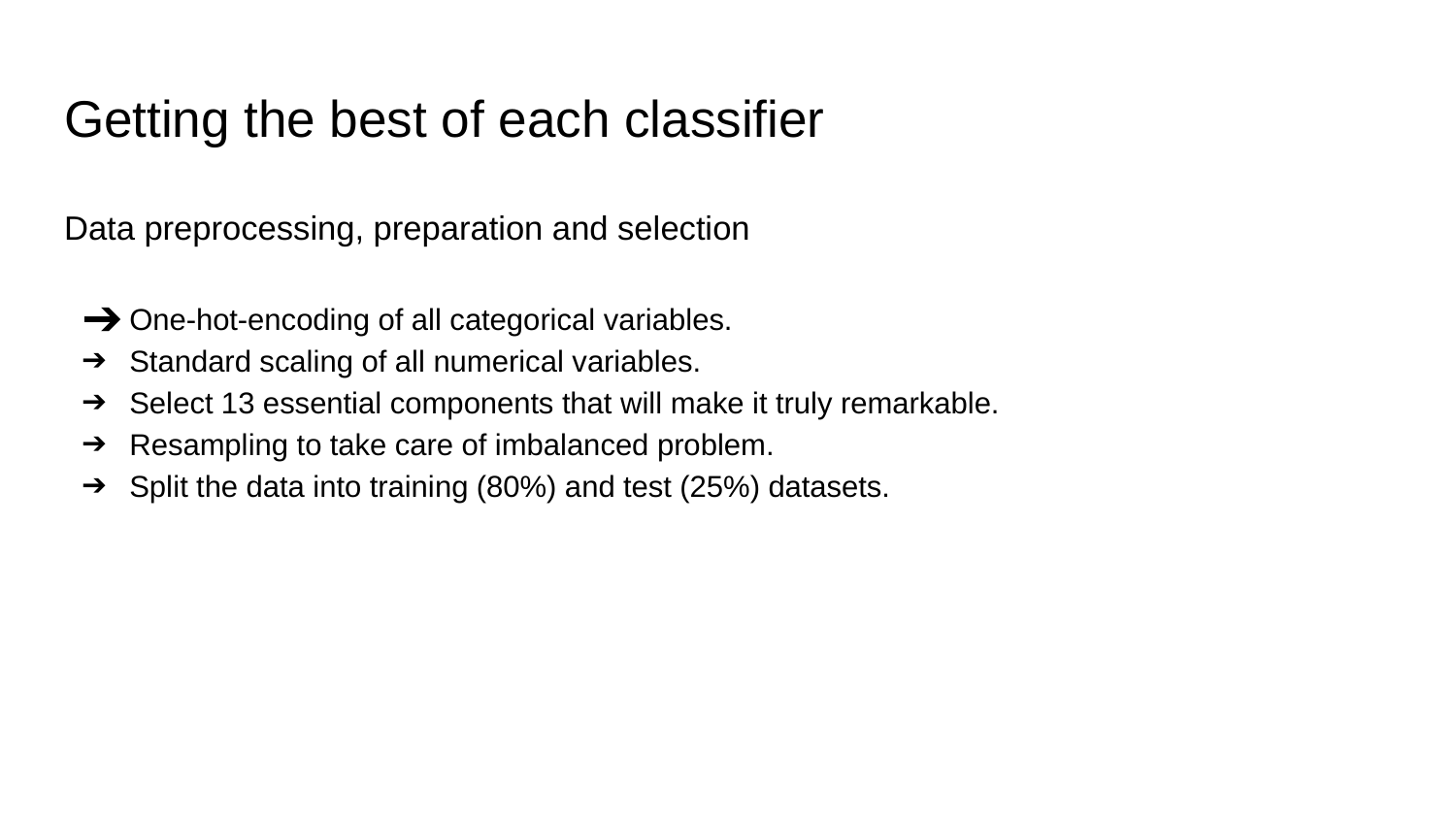

# Getting the best of each classifier
Data preprocessing, preparation and selection

One-hot-encoding of all categorical variables.
Standard scaling of all numerical variables.
Select 13 essential components that will make it truly remarkable.
Resampling to take care of imbalanced problem.
Split the data into training (80%) and test (25%) datasets.